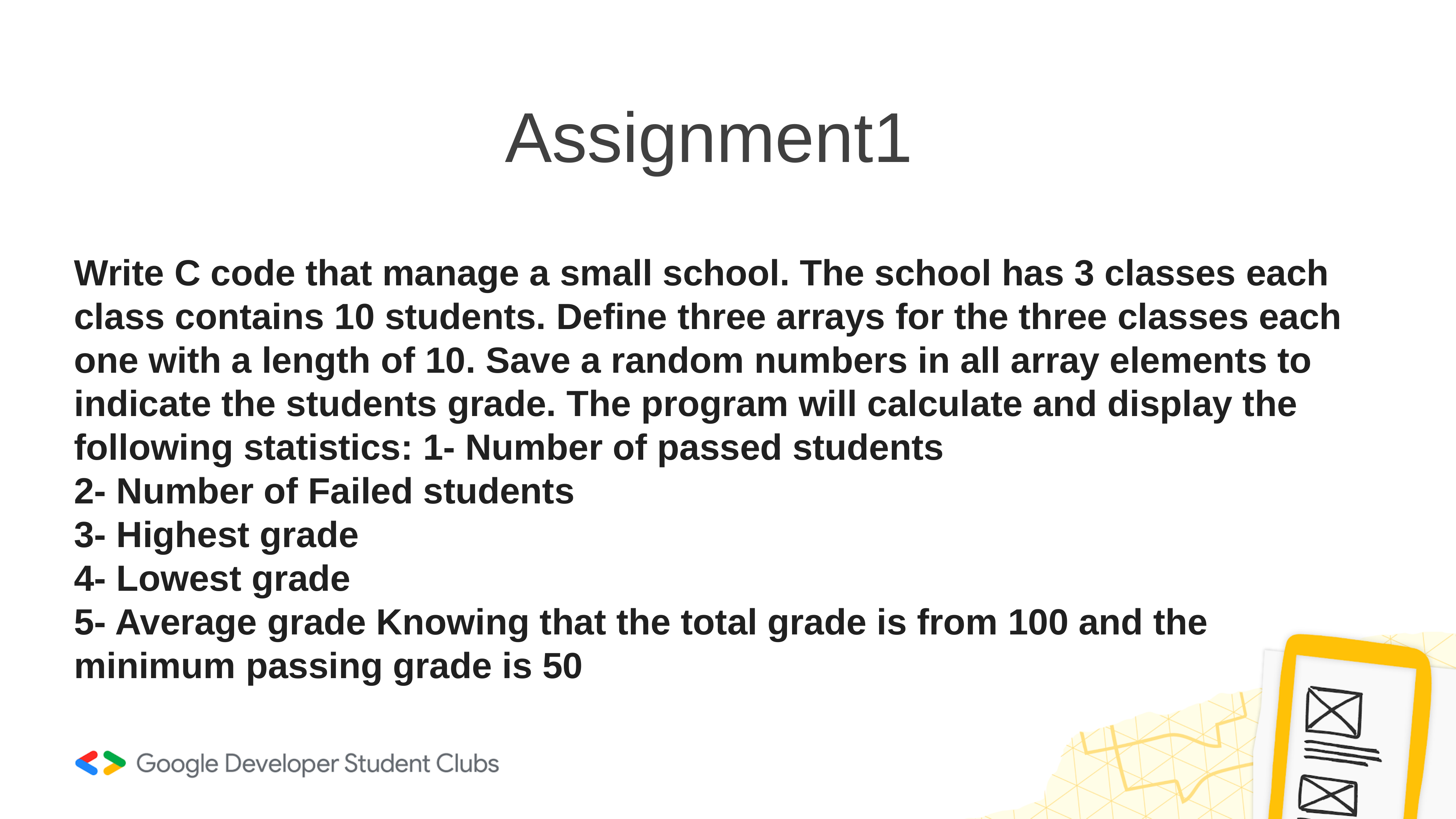

# Assignment1
Write C code that manage a small school. The school has 3 classes each class contains 10 students. Define three arrays for the three classes each one with a length of 10. Save a random numbers in all array elements to indicate the students grade. The program will calculate and display the following statistics: 1- Number of passed students
2- Number of Failed students
3- Highest grade
4- Lowest grade
5- Average grade Knowing that the total grade is from 100 and the minimum passing grade is 50